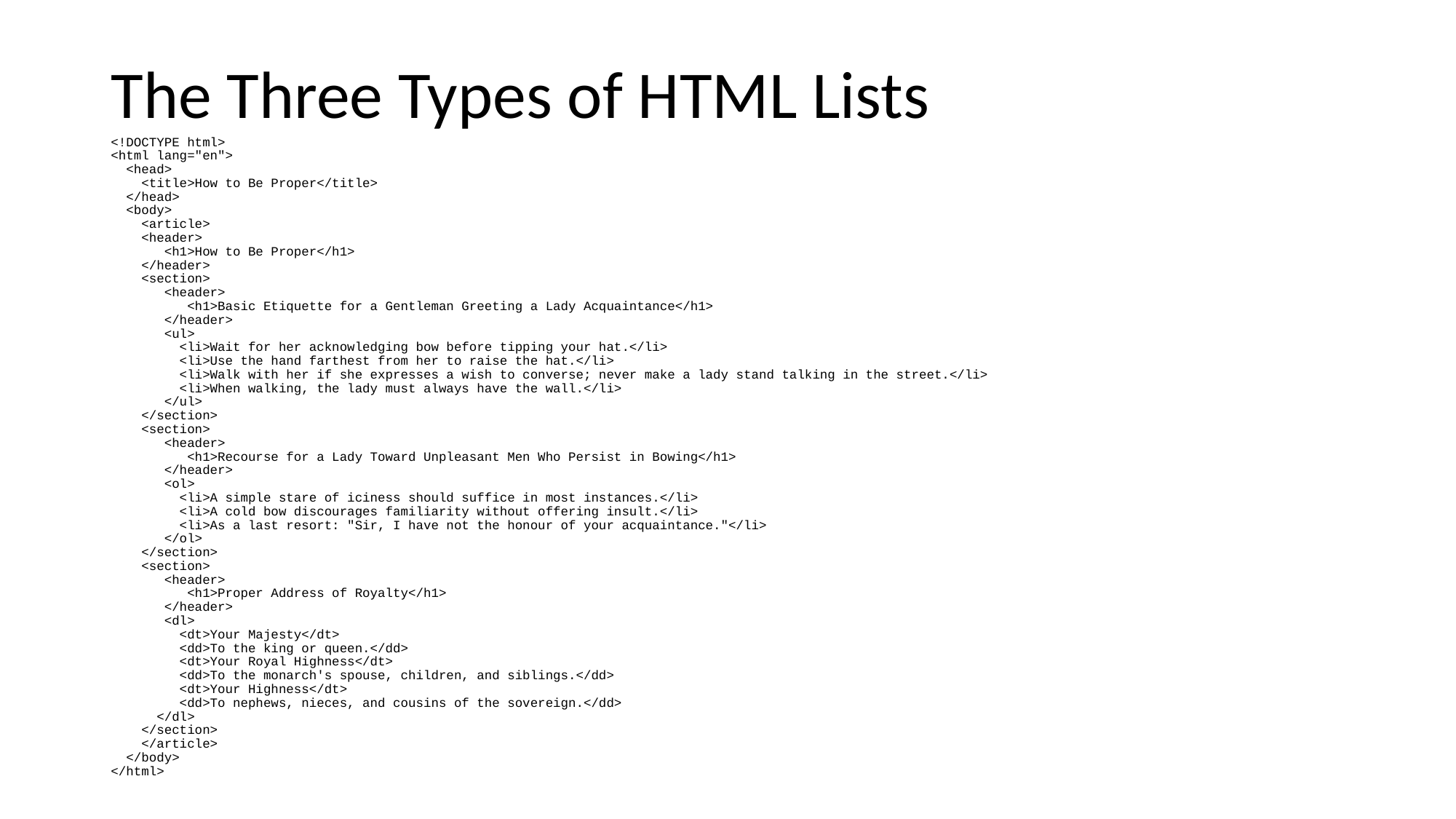

# The Three Types of HTML Lists
<!DOCTYPE html>
<html lang="en">
  <head>
    <title>How to Be Proper</title>
  </head>
  <body>
    <article>
    <header>
       <h1>How to Be Proper</h1>
    </header>
    <section>
       <header>
          <h1>Basic Etiquette for a Gentleman Greeting a Lady Acquaintance</h1>
       </header>
       <ul>
         <li>Wait for her acknowledging bow before tipping your hat.</li>
         <li>Use the hand farthest from her to raise the hat.</li>
         <li>Walk with her if she expresses a wish to converse; never make a lady stand talking in the street.</li>
         <li>When walking, the lady must always have the wall.</li>
       </ul>
    </section>
    <section>
       <header>
          <h1>Recourse for a Lady Toward Unpleasant Men Who Persist in Bowing</h1>
       </header>
       <ol>
         <li>A simple stare of iciness should suffice in most instances.</li>
         <li>A cold bow discourages familiarity without offering insult.</li>
         <li>As a last resort: "Sir, I have not the honour of your acquaintance."</li>
       </ol>
    </section>
    <section>
       <header>
          <h1>Proper Address of Royalty</h1>
       </header>
       <dl>
         <dt>Your Majesty</dt>
         <dd>To the king or queen.</dd>
         <dt>Your Royal Highness</dt>
         <dd>To the monarch's spouse, children, and siblings.</dd>
         <dt>Your Highness</dt>
         <dd>To nephews, nieces, and cousins of the sovereign.</dd>
      </dl>
    </section>
    </article>
  </body>
</html>